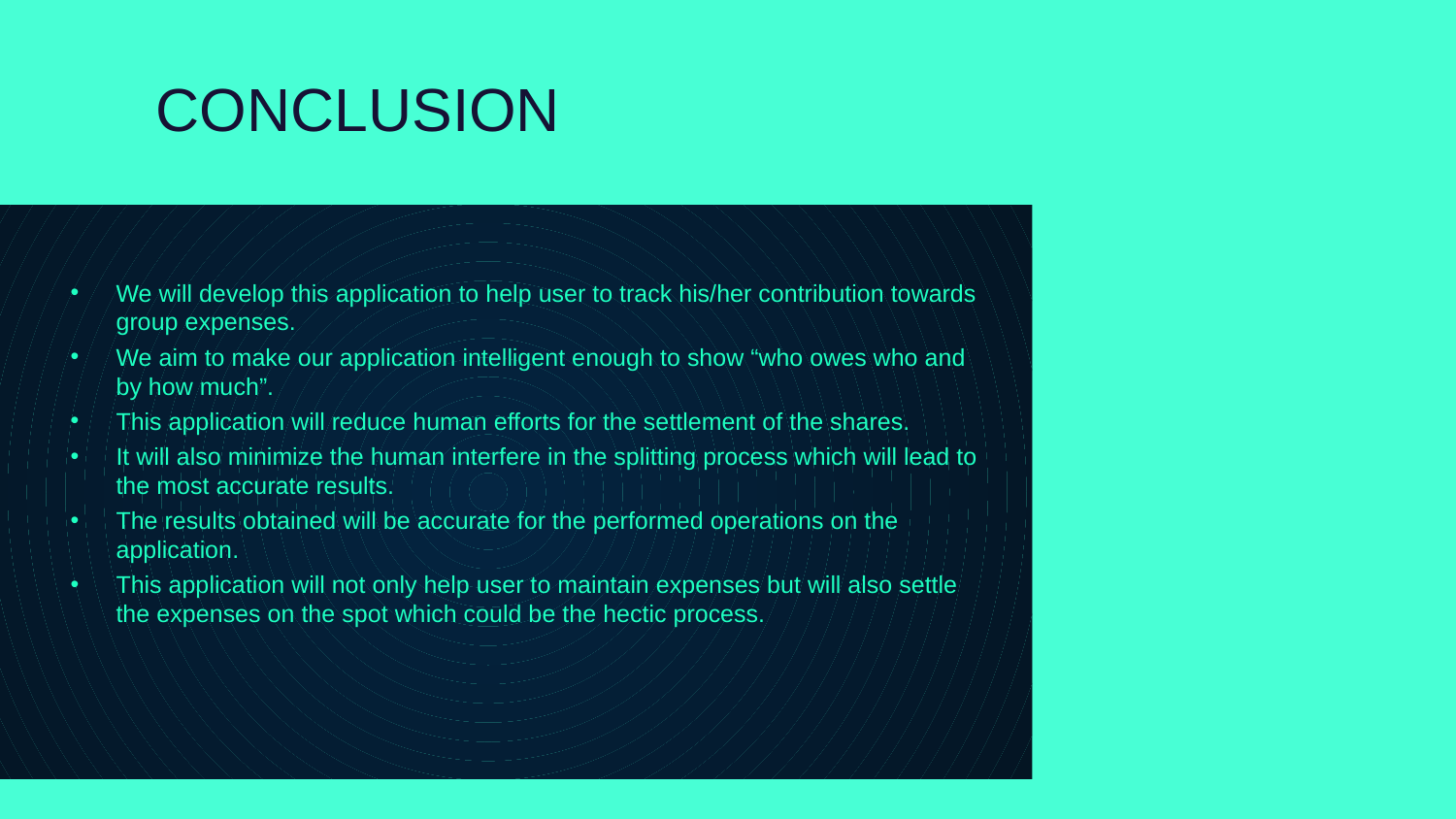

# CONCLUSION
We will develop this application to help user to track his/her contribution towards group expenses.
We aim to make our application intelligent enough to show “who owes who and by how much”.
This application will reduce human efforts for the settlement of the shares.
It will also minimize the human interfere in the splitting process which will lead to the most accurate results.
The results obtained will be accurate for the performed operations on the application.
This application will not only help user to maintain expenses but will also settle the expenses on the spot which could be the hectic process.